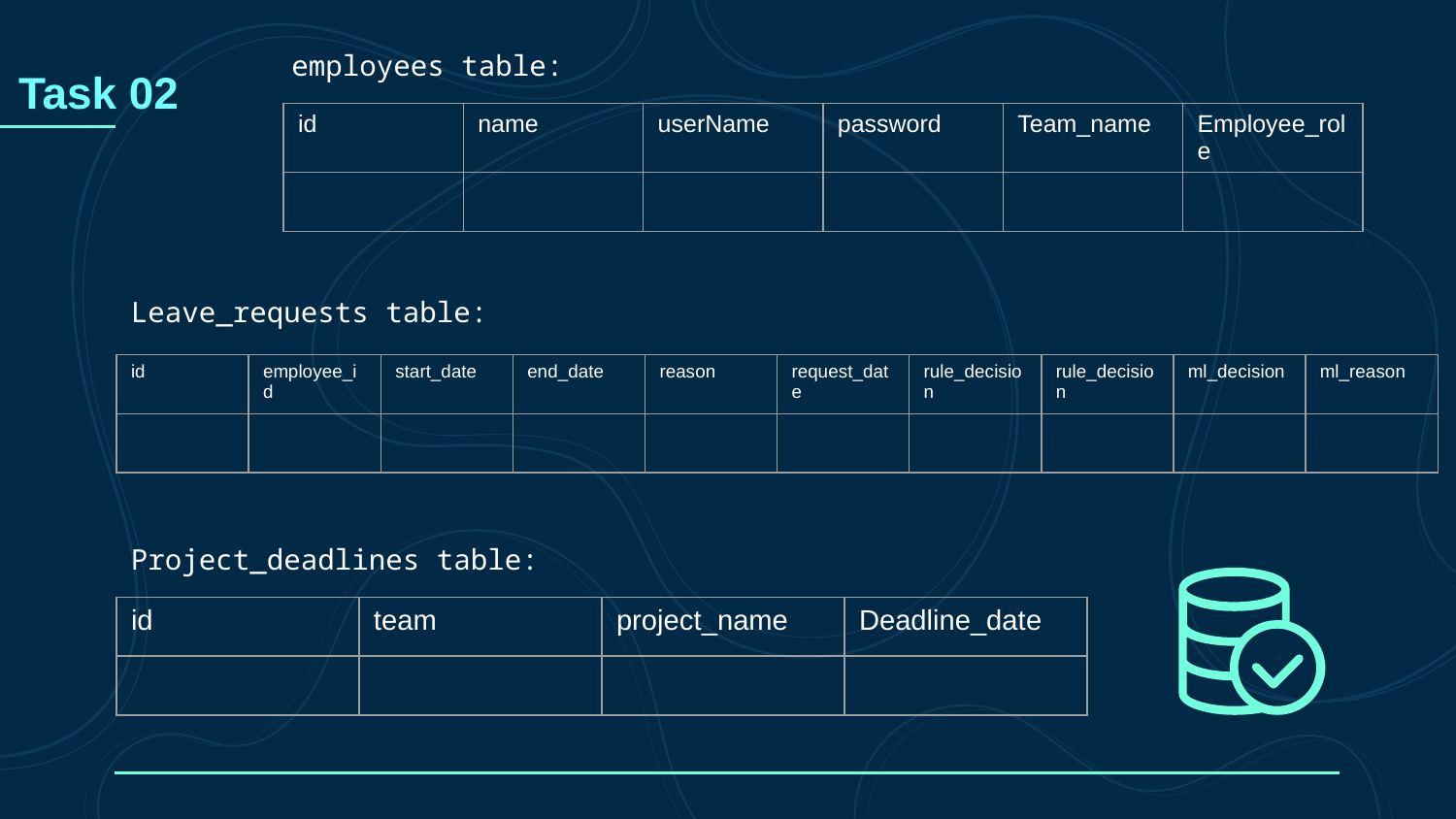

employees table:
Task 02
| id | name | userName | password | Team\_name | Employee\_role |
| --- | --- | --- | --- | --- | --- |
|  |  |  |  |  |  |
Leave_requests table:
| id | employee\_id | start\_date | end\_date | reason | request\_date | rule\_decision | rule\_decision | ml\_decision | ml\_reason |
| --- | --- | --- | --- | --- | --- | --- | --- | --- | --- |
|  |  |  |  |  |  |  |  |  |  |
Project_deadlines table:

| id | team | project\_name | Deadline\_date |
| --- | --- | --- | --- |
|  |  |  |  |